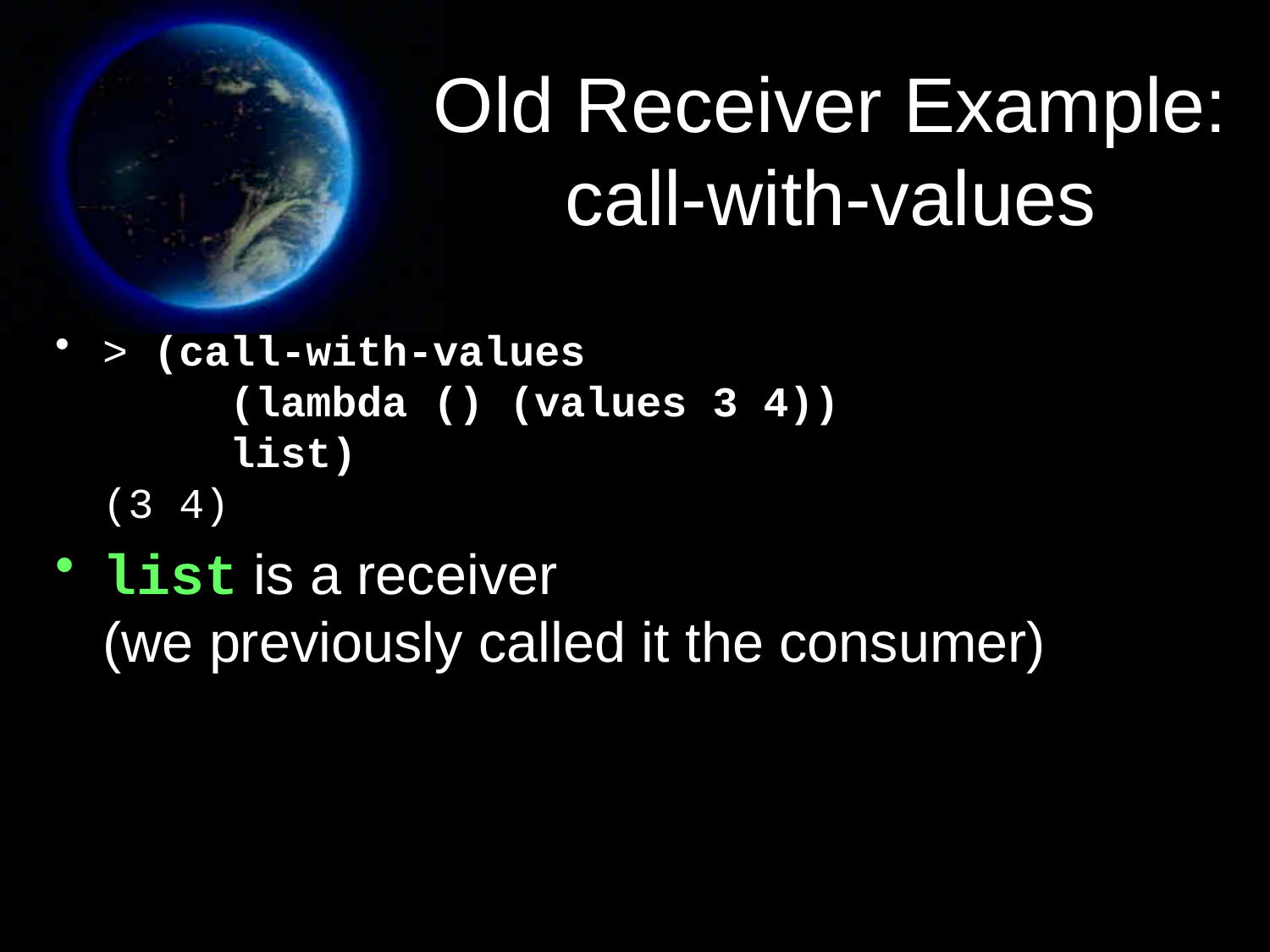

# Old Receiver Example: call-with-values
> (call-with-values
     (lambda () (values 3 4))
     list)
(3 4)
list is a receiver
(we previously called it the consumer)